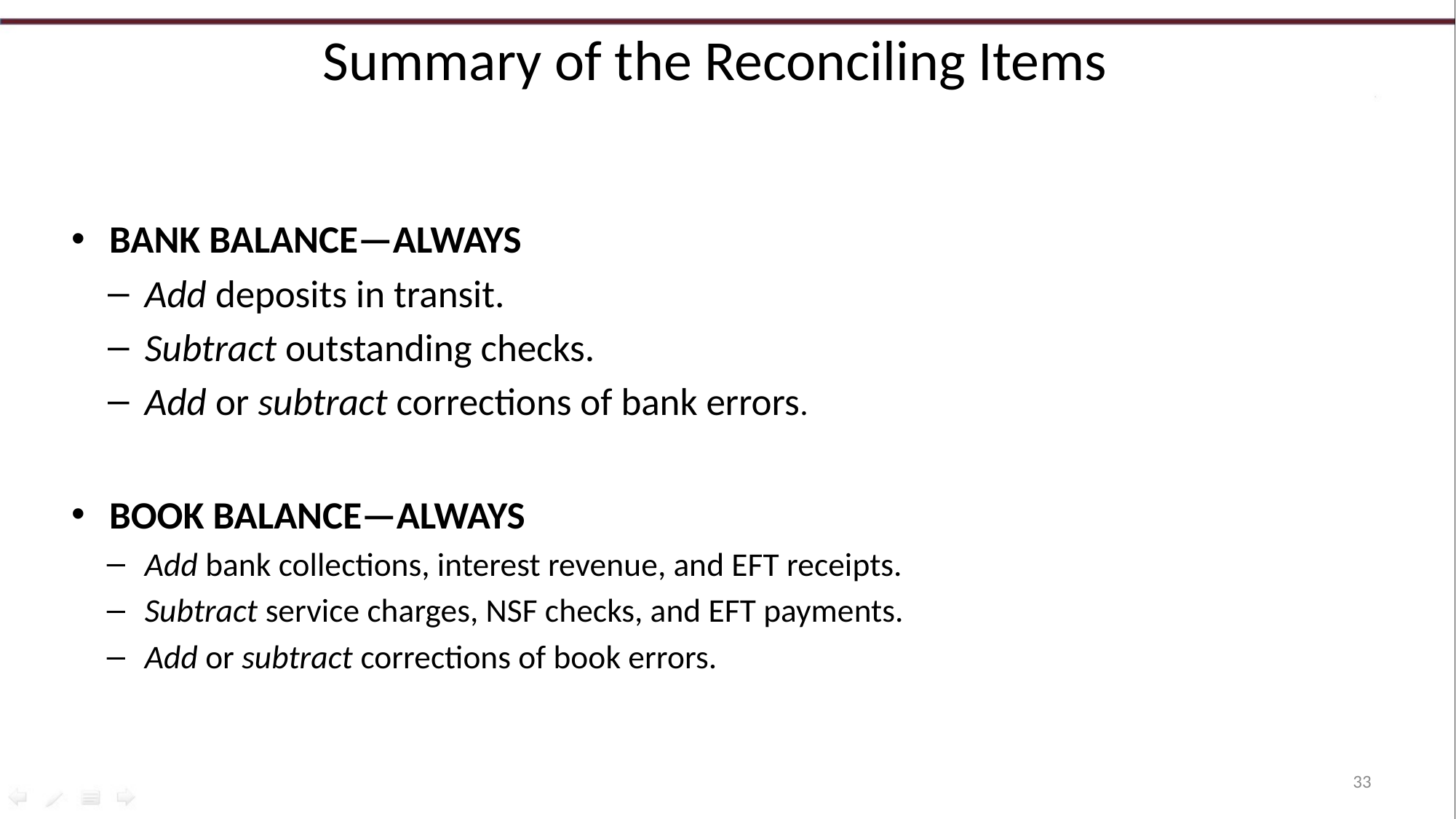

# Summary of the Reconciling Items
BANK BALANCE—ALWAYS
Add deposits in transit.
Subtract outstanding checks.
Add or subtract corrections of bank errors.

BOOK BALANCE—ALWAYS
Add bank collections, interest revenue, and EFT receipts.
Subtract service charges, NSF checks, and EFT payments.
Add or subtract corrections of book errors.
33